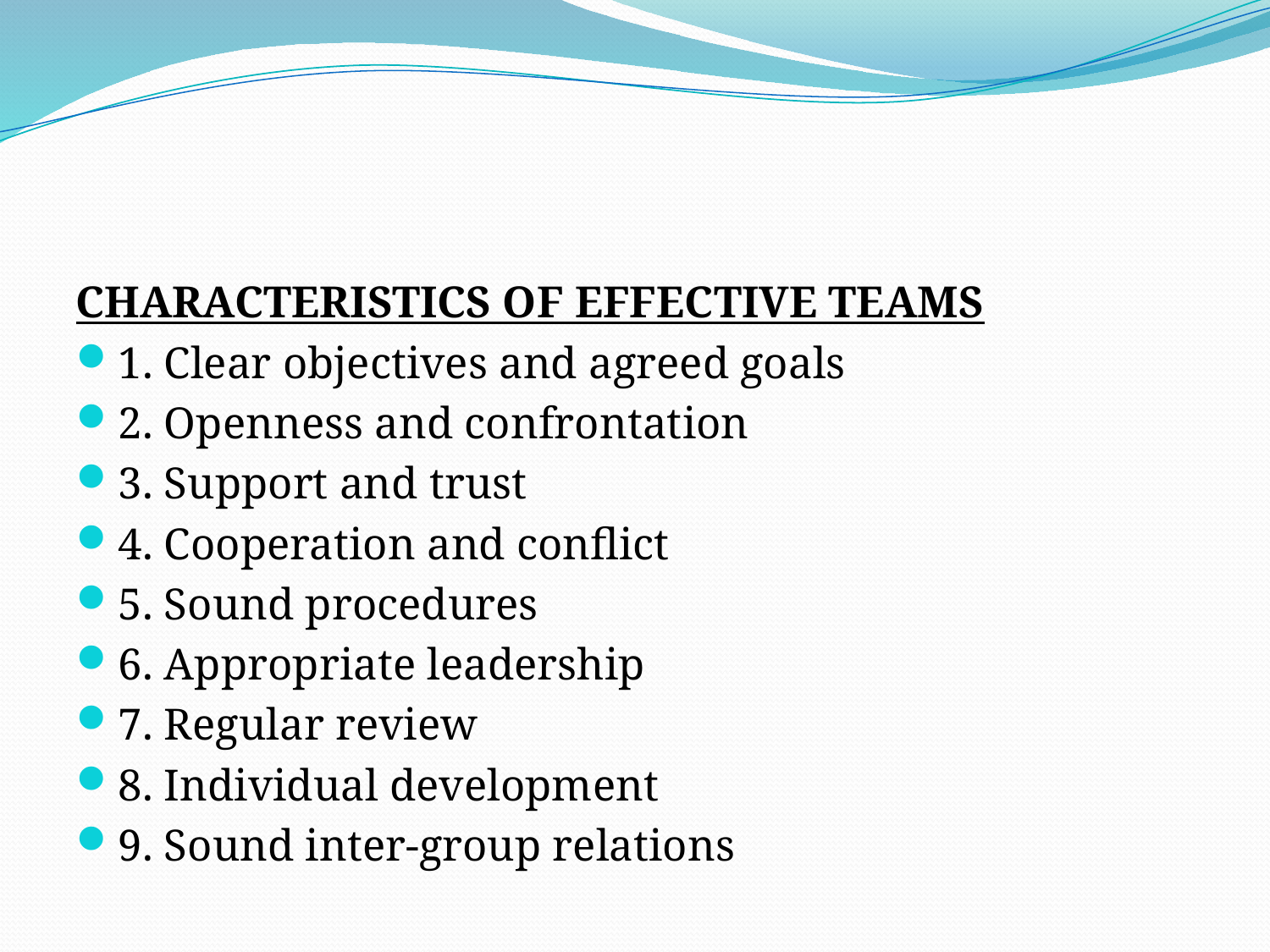

#
CHARACTERISTICS OF EFFECTIVE TEAMS
1. Clear objectives and agreed goals
2. Openness and confrontation
3. Support and trust
4. Cooperation and conflict
5. Sound procedures
6. Appropriate leadership
7. Regular review
8. Individual development
9. Sound inter-group relations